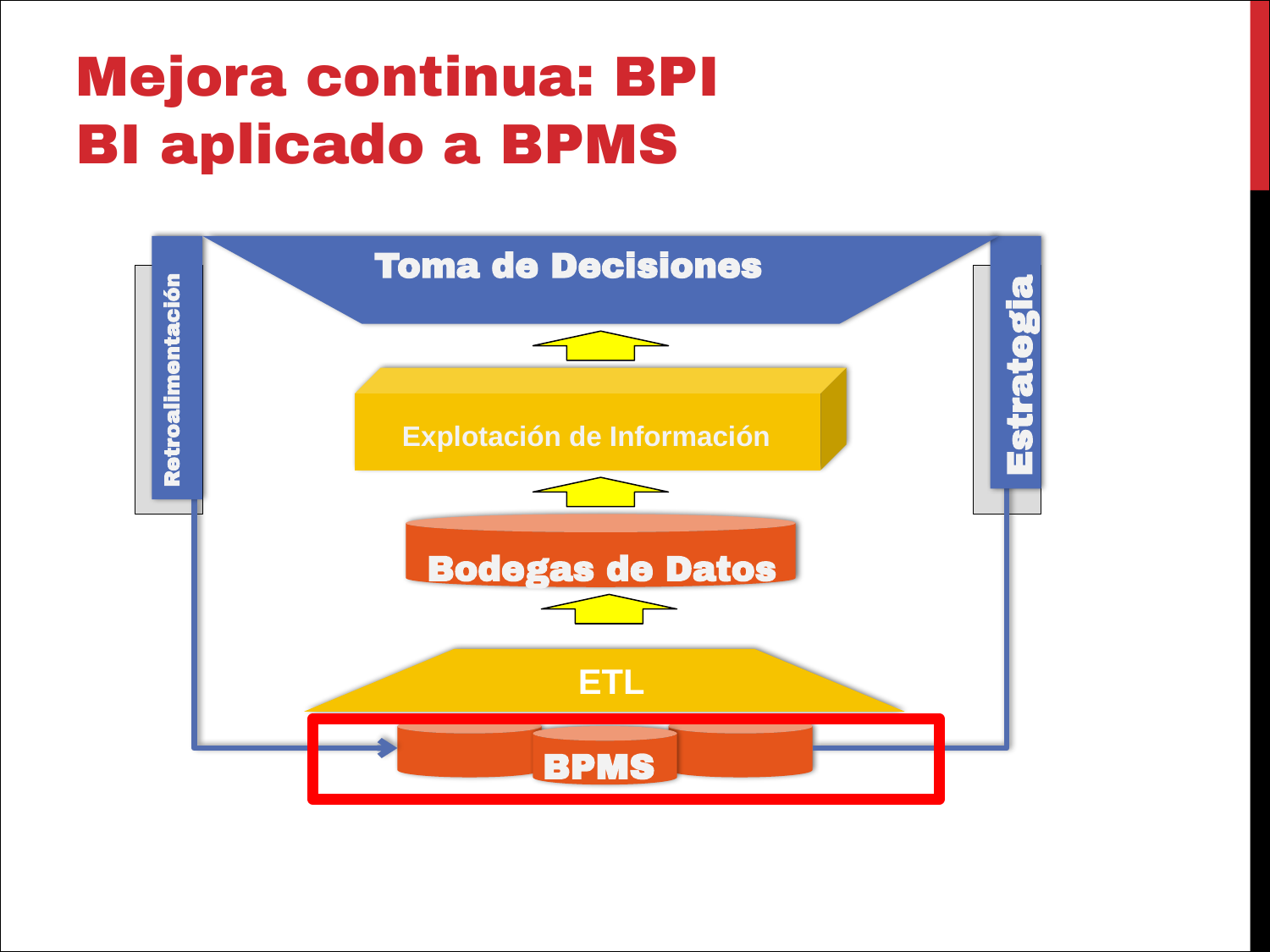

Mejora continua: BPI
BI aplicado a BPMS
Toma de Decisiones

Estrategia
Retroalimentación

       Explotación de Información

Bodegas de Datos

              ETL

BPMS